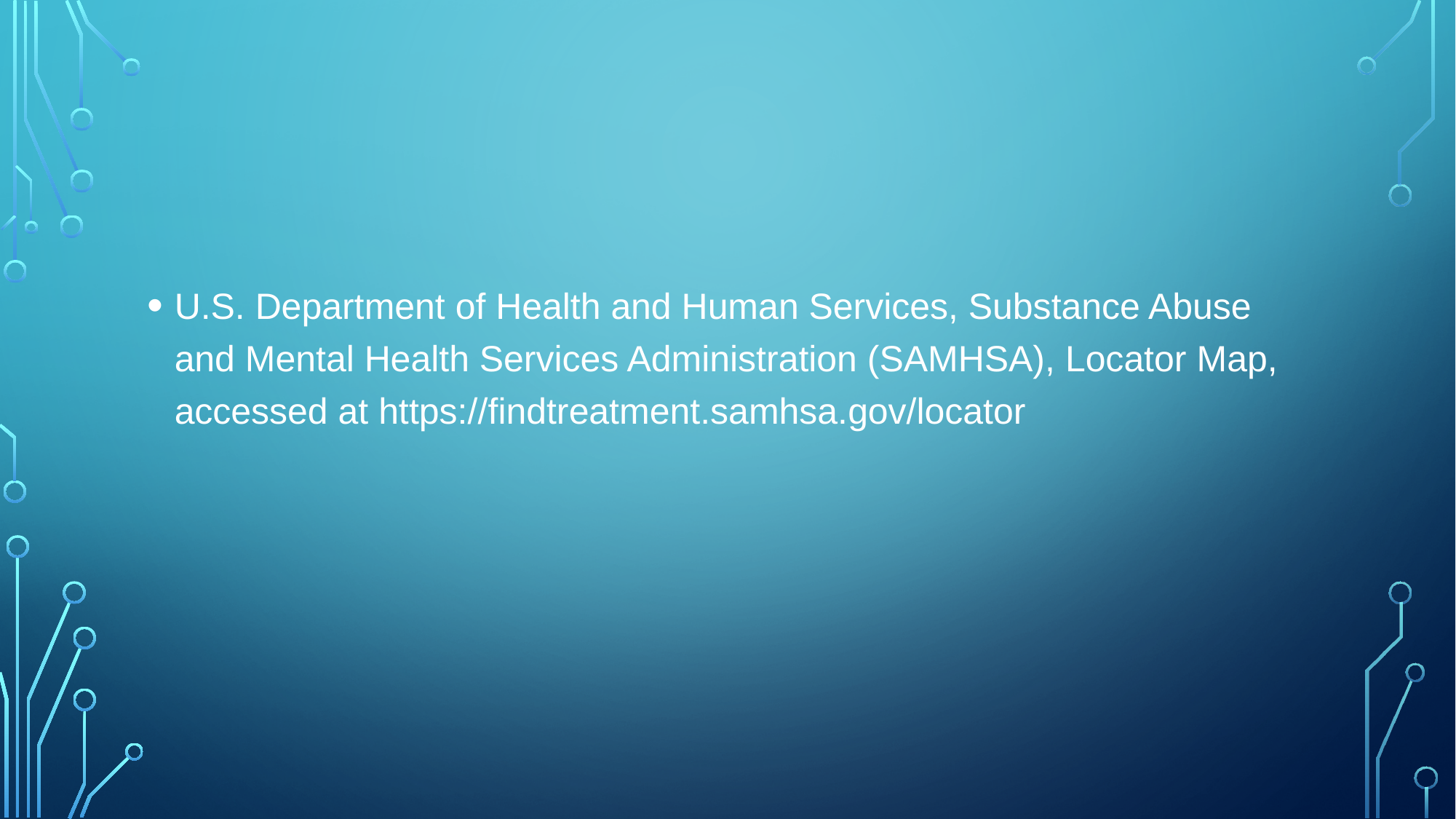

#
U.S. Department of Health and Human Services, Substance Abuse and Mental Health Services Administration (SAMHSA), Locator Map, accessed at https://findtreatment.samhsa.gov/locator